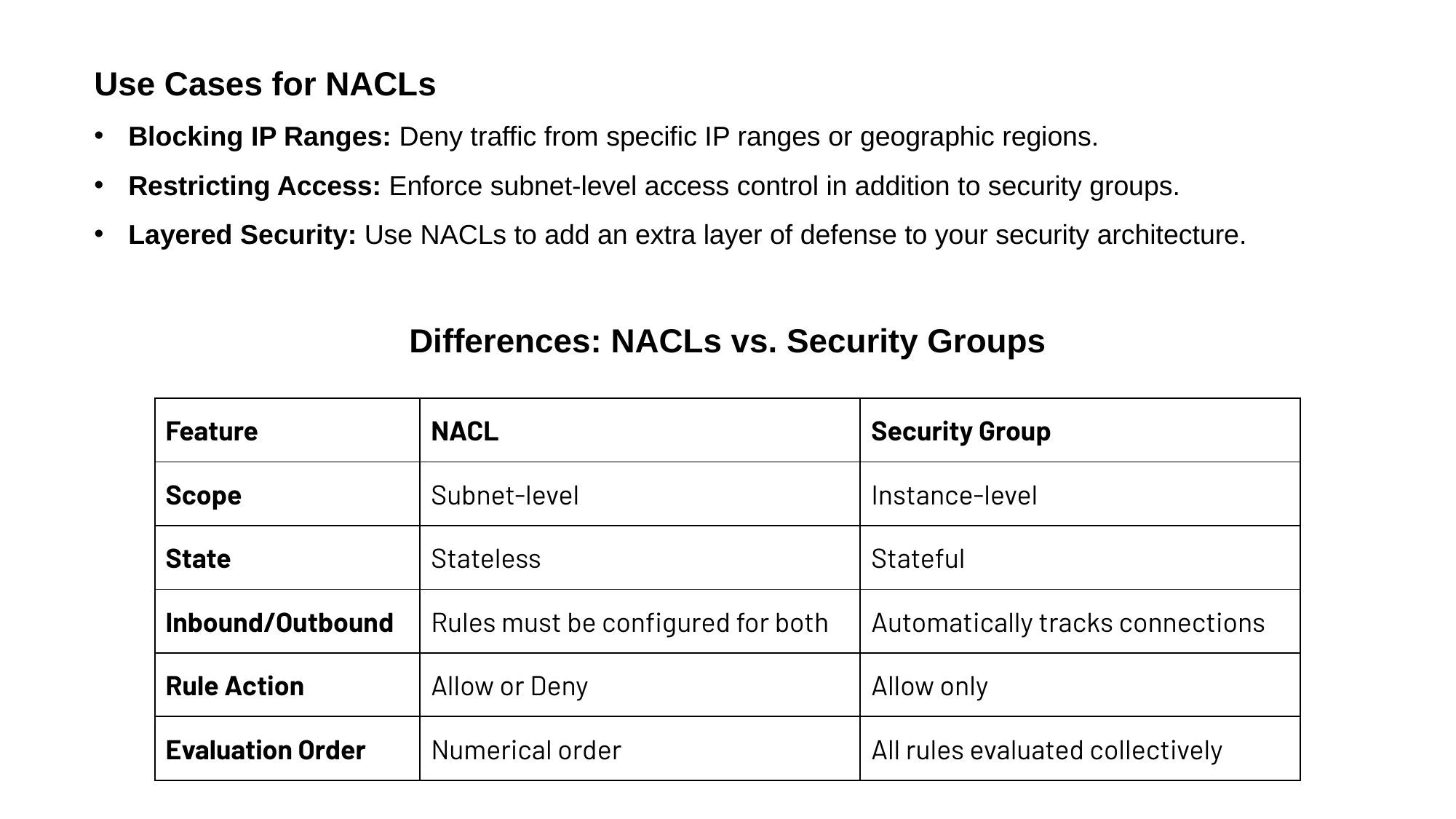

Use Cases for NACLs
Blocking IP Ranges: Deny traffic from specific IP ranges or geographic regions.
Restricting Access: Enforce subnet-level access control in addition to security groups.
Layered Security: Use NACLs to add an extra layer of defense to your security architecture.

Differences: NACLs vs. Security Groups
| Feature | NACL | Security Group |
| --- | --- | --- |
| Scope | Subnet-level | Instance-level |
| State | Stateless | Stateful |
| Inbound/Outbound | Rules must be configured for both | Automatically tracks connections |
| Rule Action | Allow or Deny | Allow only |
| Evaluation Order | Numerical order | All rules evaluated collectively |